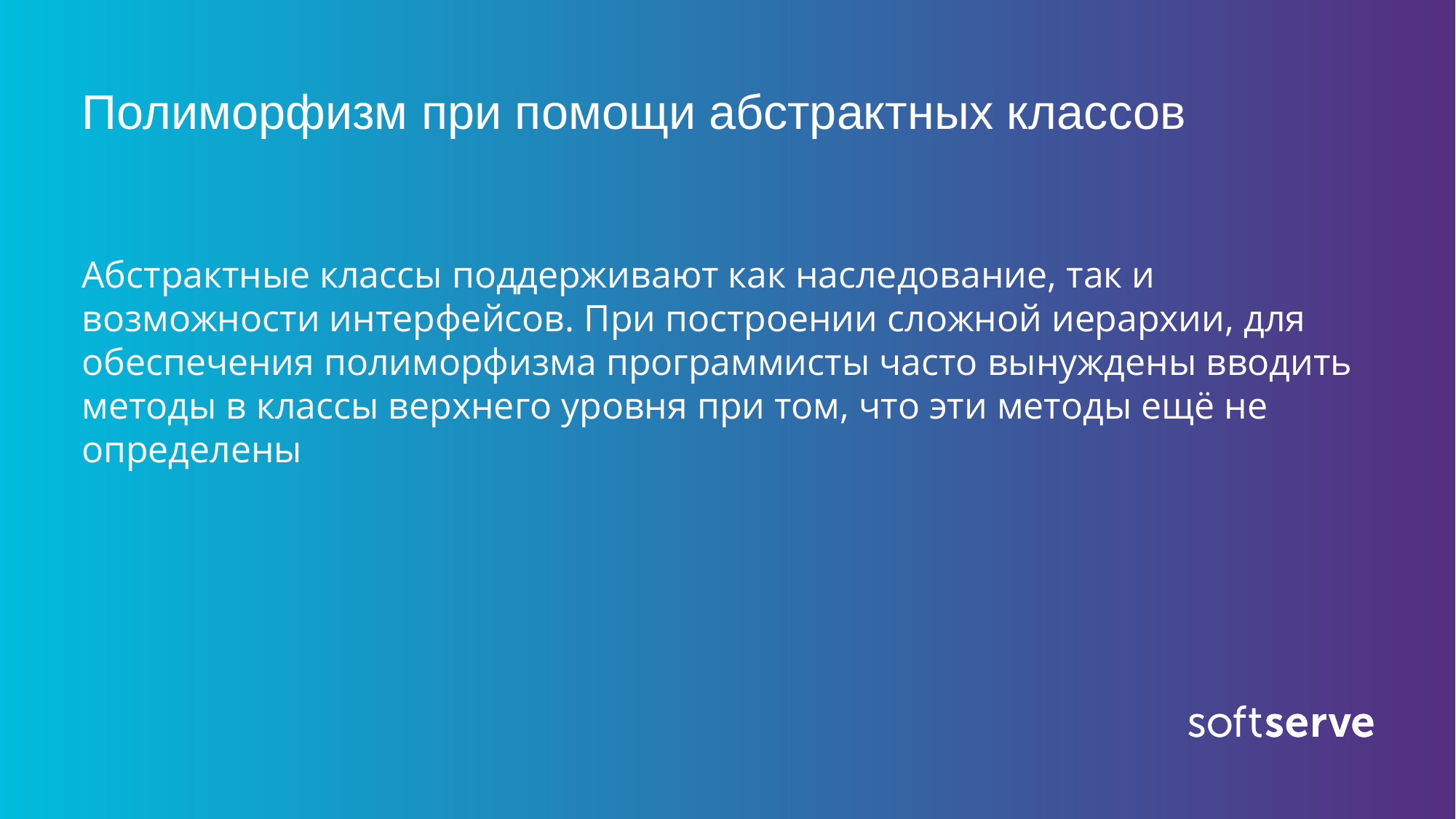

# Полиморфизм при помощи абстрактных классов
Абстрактные классы поддерживают как наследование, так и возможности интерфейсов. При построении сложной иерархии, для обеспечения полиморфизма программисты часто вынуждены вводить методы в классы верхнего уровня при том, что эти методы ещё не определены